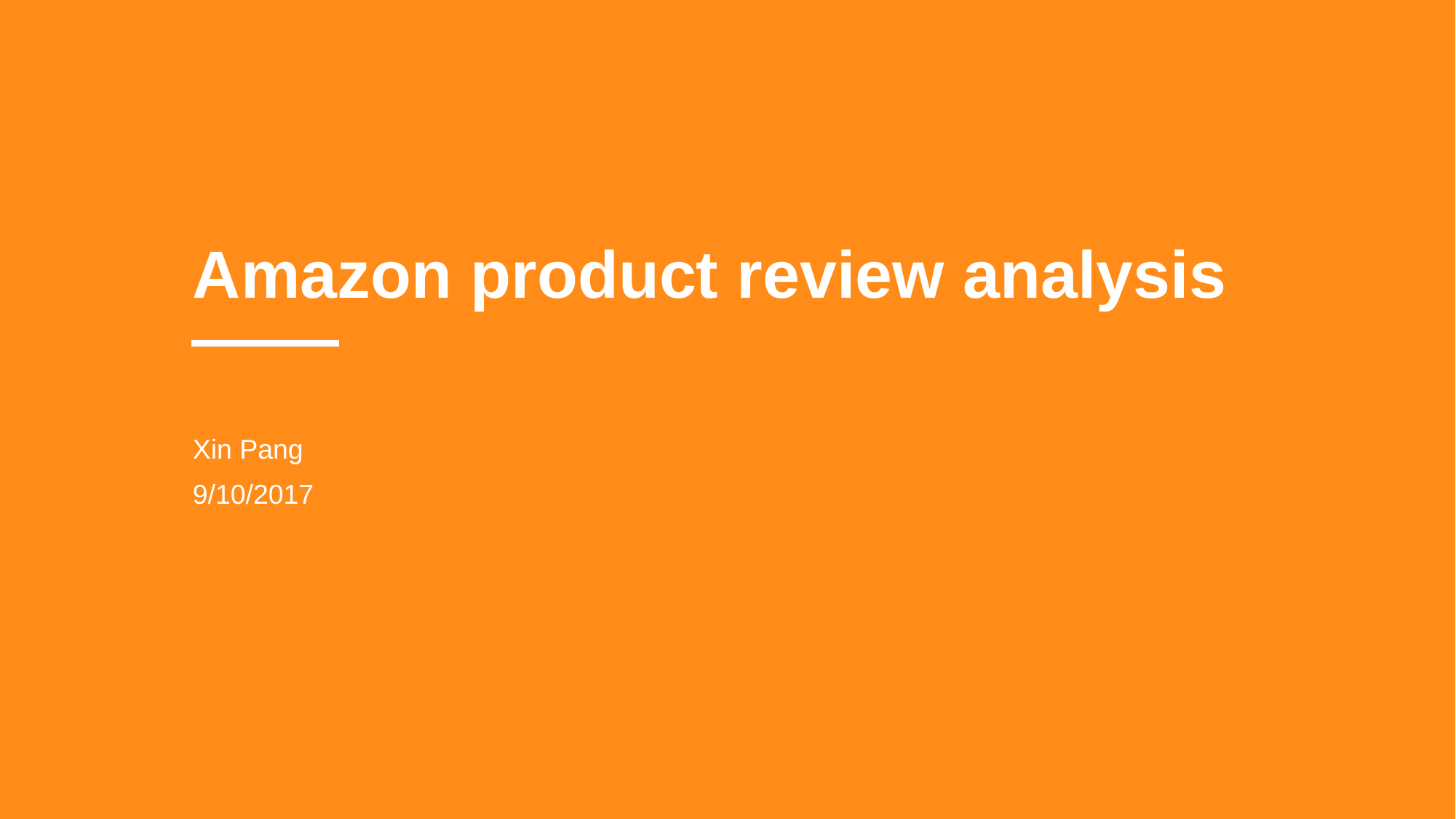

# Amazon product review analysis
Xin Pang
9/10/2017